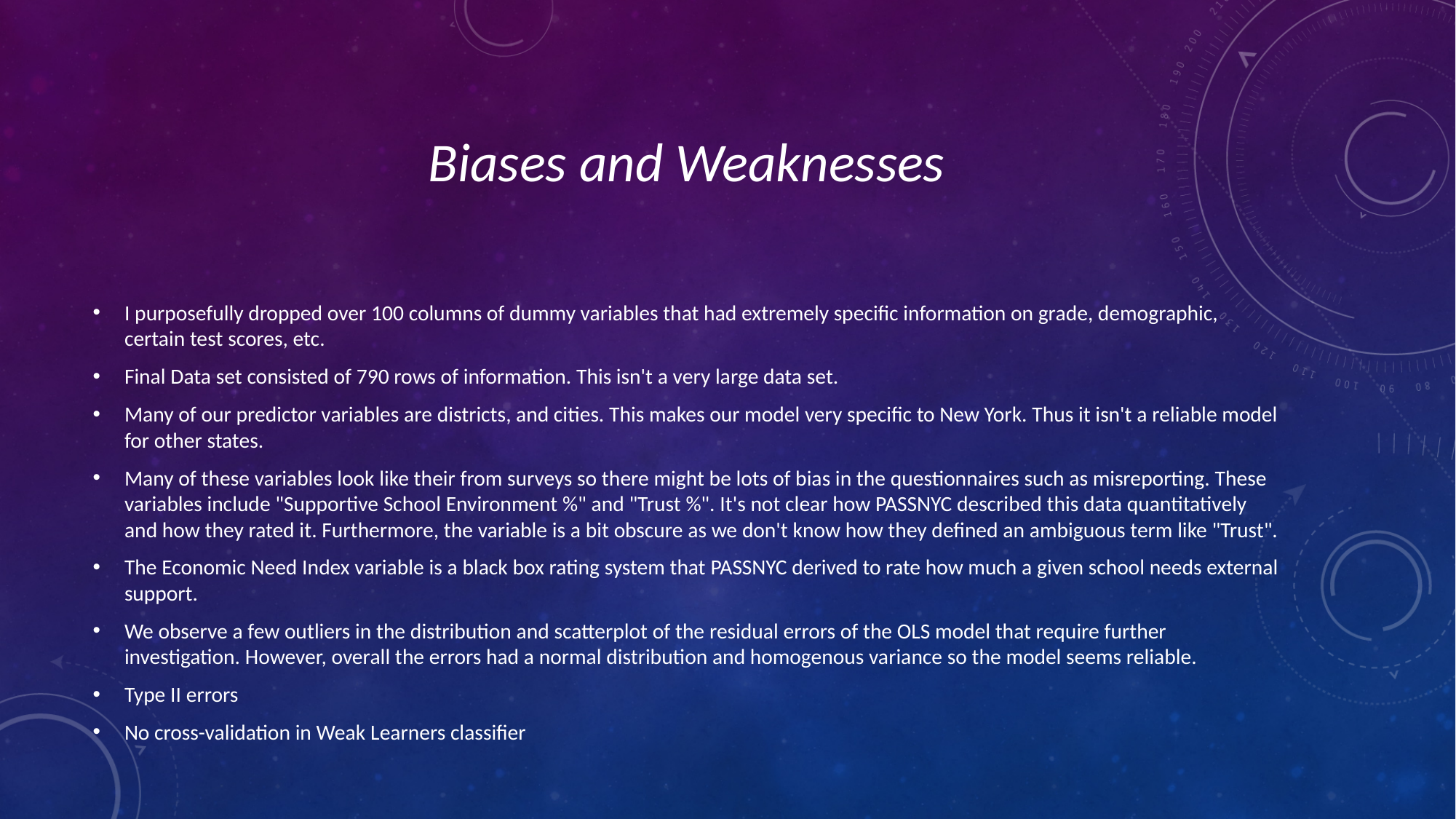

# Biases and Weaknesses

I purposefully dropped over 100 columns of dummy variables that had extremely specific information on grade, demographic, certain test scores, etc.
Final Data set consisted of 790 rows of information. This isn't a very large data set.
Many of our predictor variables are districts, and cities. This makes our model very specific to New York. Thus it isn't a reliable model for other states.
Many of these variables look like their from surveys so there might be lots of bias in the questionnaires such as misreporting. These variables include "Supportive School Environment %" and "Trust %". It's not clear how PASSNYC described this data quantitatively and how they rated it. Furthermore, the variable is a bit obscure as we don't know how they defined an ambiguous term like "Trust".
The Economic Need Index variable is a black box rating system that PASSNYC derived to rate how much a given school needs external support.
We observe a few outliers in the distribution and scatterplot of the residual errors of the OLS model that require further investigation. However, overall the errors had a normal distribution and homogenous variance so the model seems reliable.
Type II errors
No cross-validation in Weak Learners classifier